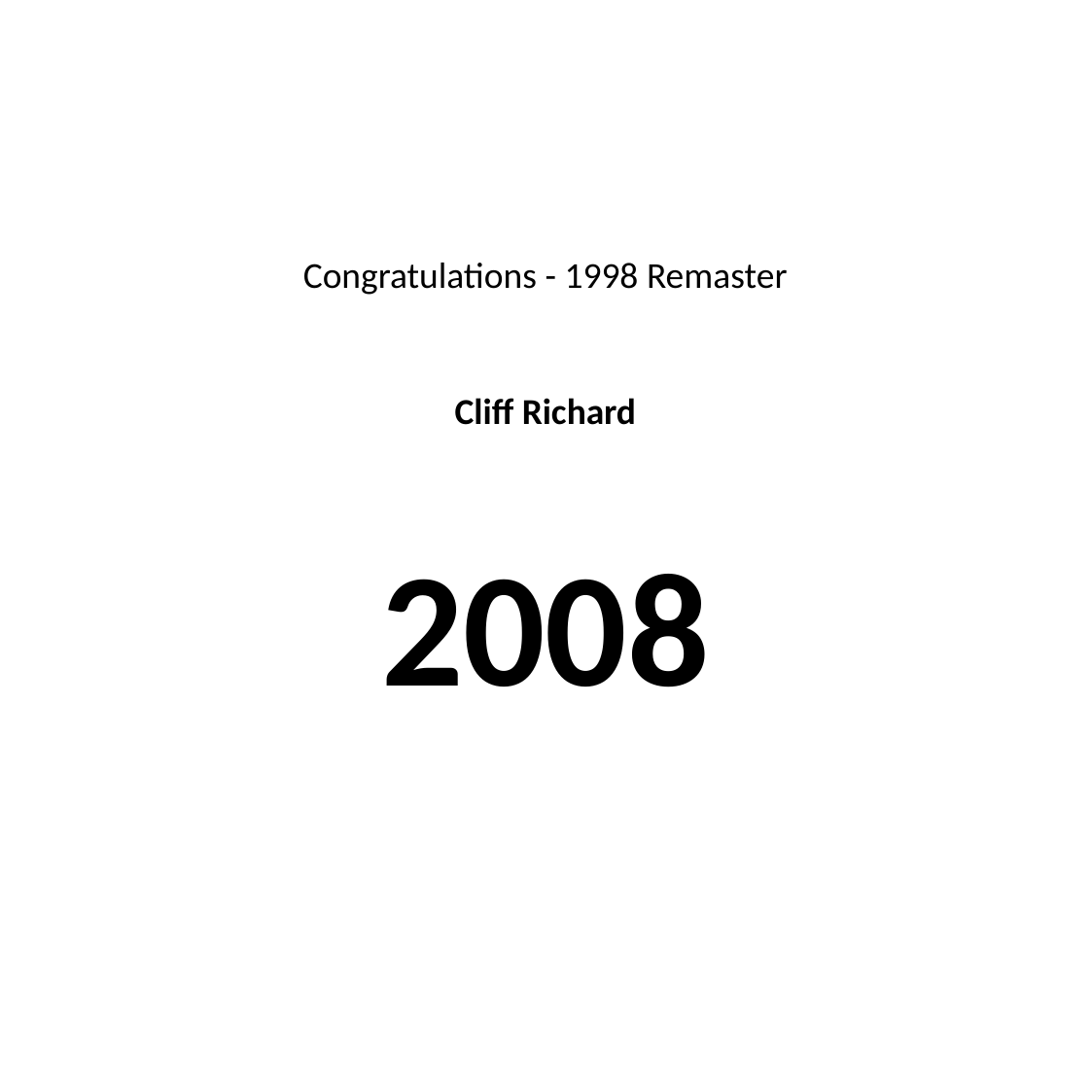

#

Congratulations - 1998 Remaster

Cliff Richard

2008